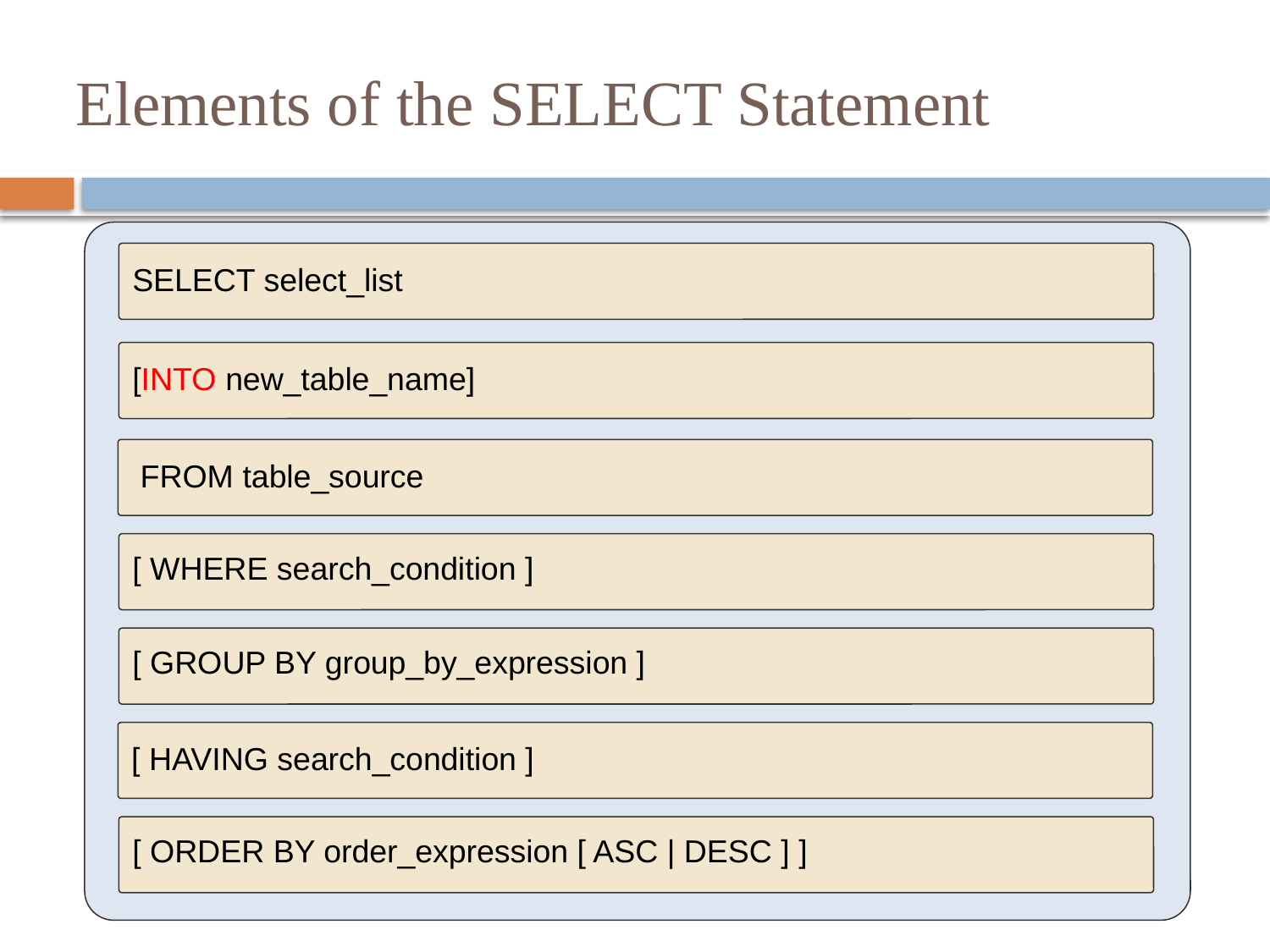

# Elements of the SELECT Statement

SELECT select_list
[INTO new_table_name]
 FROM table_source

[ WHERE search_condition ]

[ GROUP BY group_by_expression ]

[ HAVING search_condition ]

[ ORDER BY order_expression [ ASC | DESC ] ]